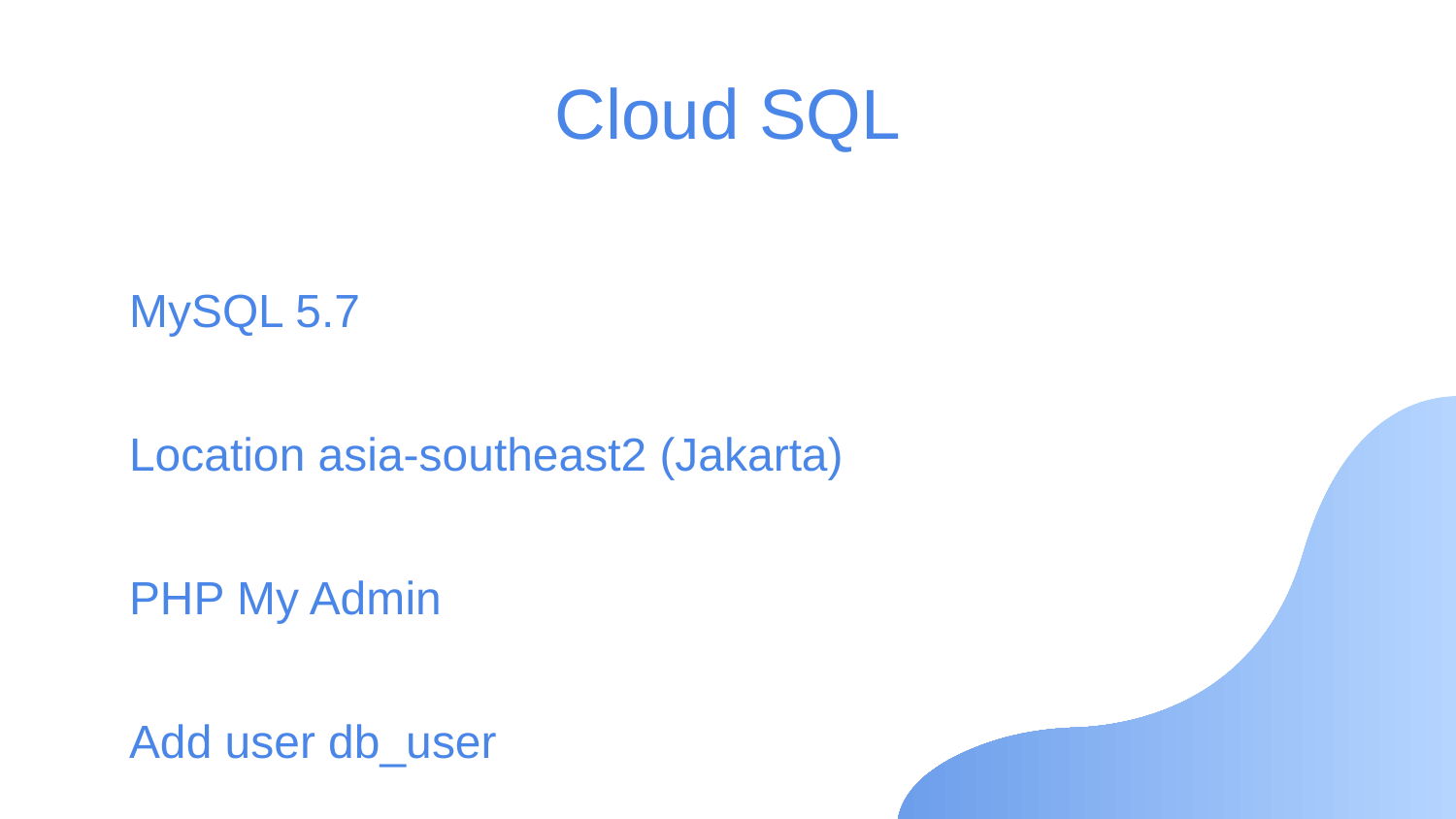

# Cloud SQL
MySQL 5.7
Location asia-southeast2 (Jakarta)
PHP My Admin
Add user db_user
Database skin_cancer_app